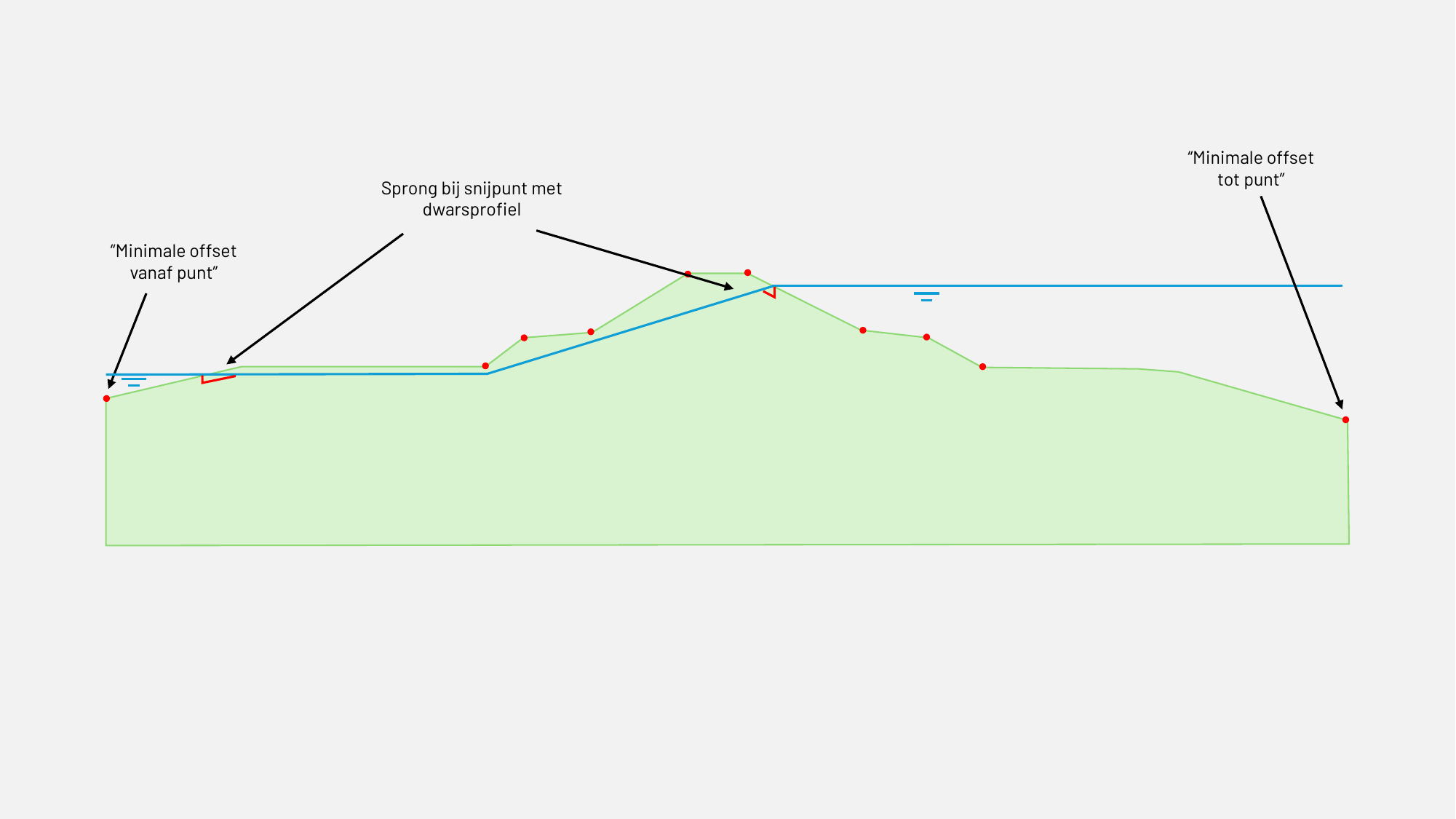

“Minimale offset tot punt”
Sprong bij snijpunt met dwarsprofiel
“Minimale offset vanaf punt”